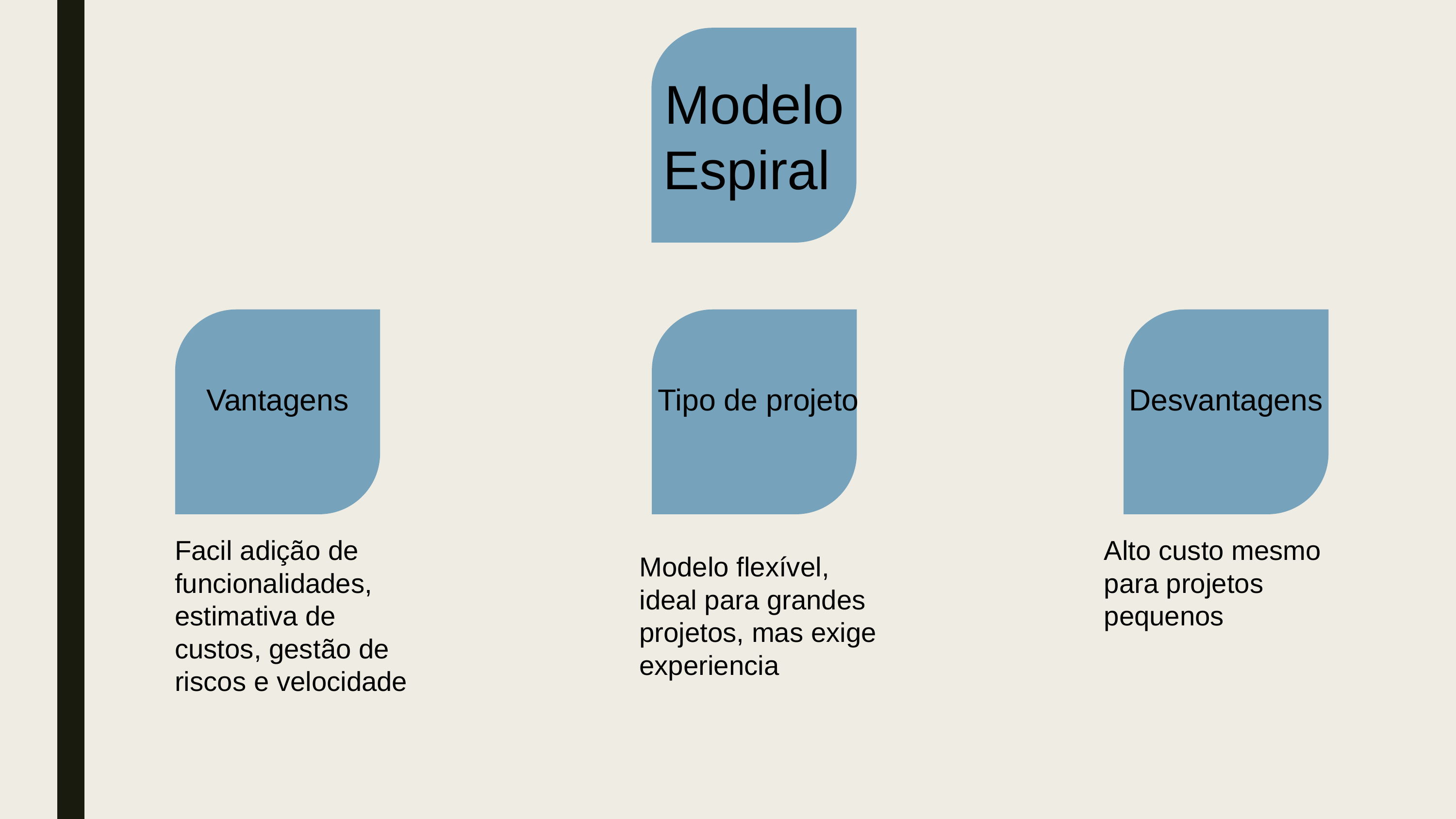

Modelo Espiral

o

Desvantagens

Vantagens

 Tipo de projeto

Facil adição de funcionalidades, estimativa de custos, gestão de riscos e velocidade

Alto custo mesmo para projetos pequenos

Modelo flexível, ideal para grandes projetos, mas exige experiencia